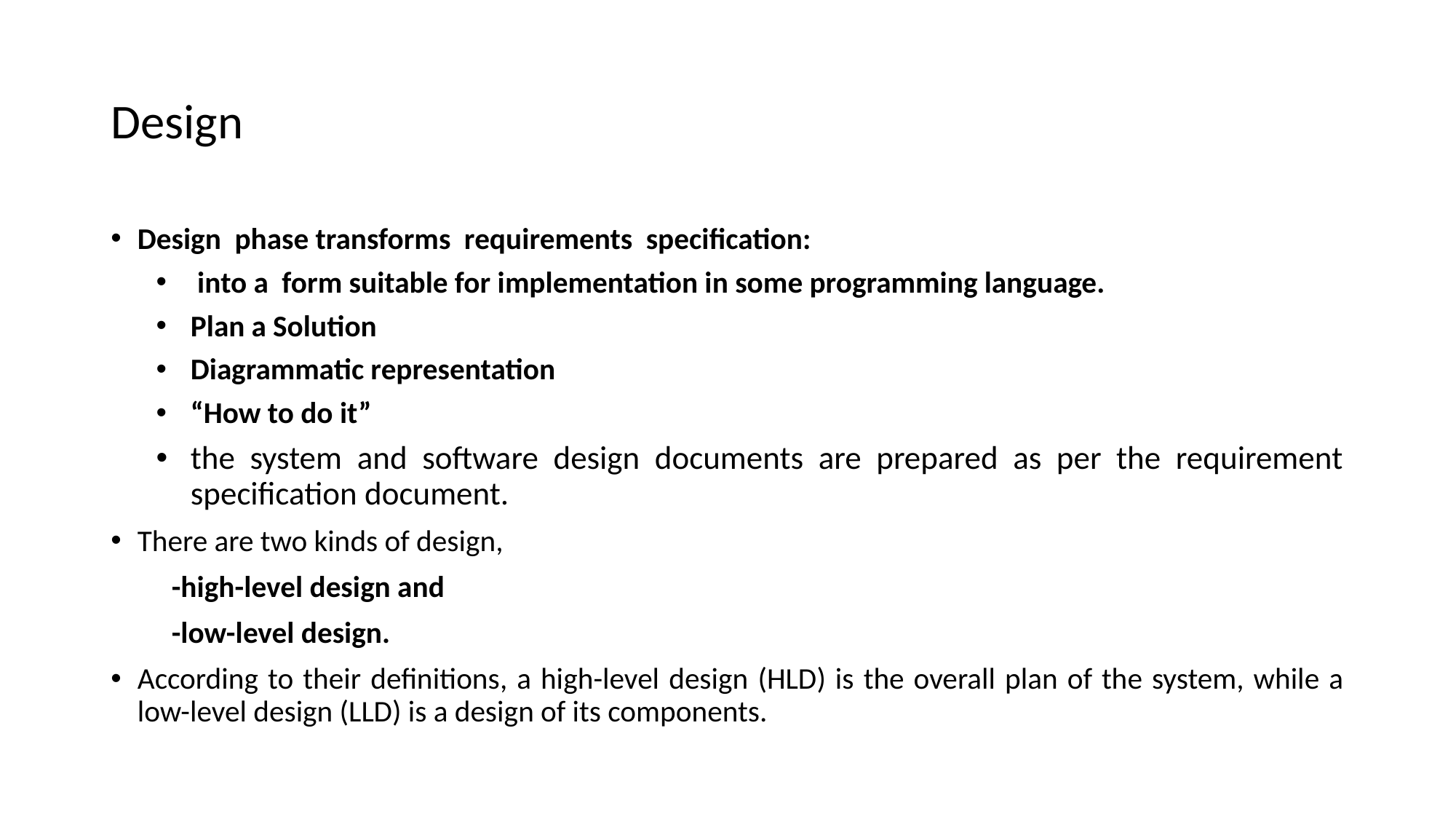

# Design
Design  phase transforms  requirements  specification:
 into a  form suitable for implementation in some programming language.
Plan a Solution
Diagrammatic representation
“How to do it”
the system and software design documents are prepared as per the requirement specification document.
There are two kinds of design,
         -high-level design and
         -low-level design.
According to their definitions, a high-level design (HLD) is the overall plan of the system, while a low-level design (LLD) is a design of its components.